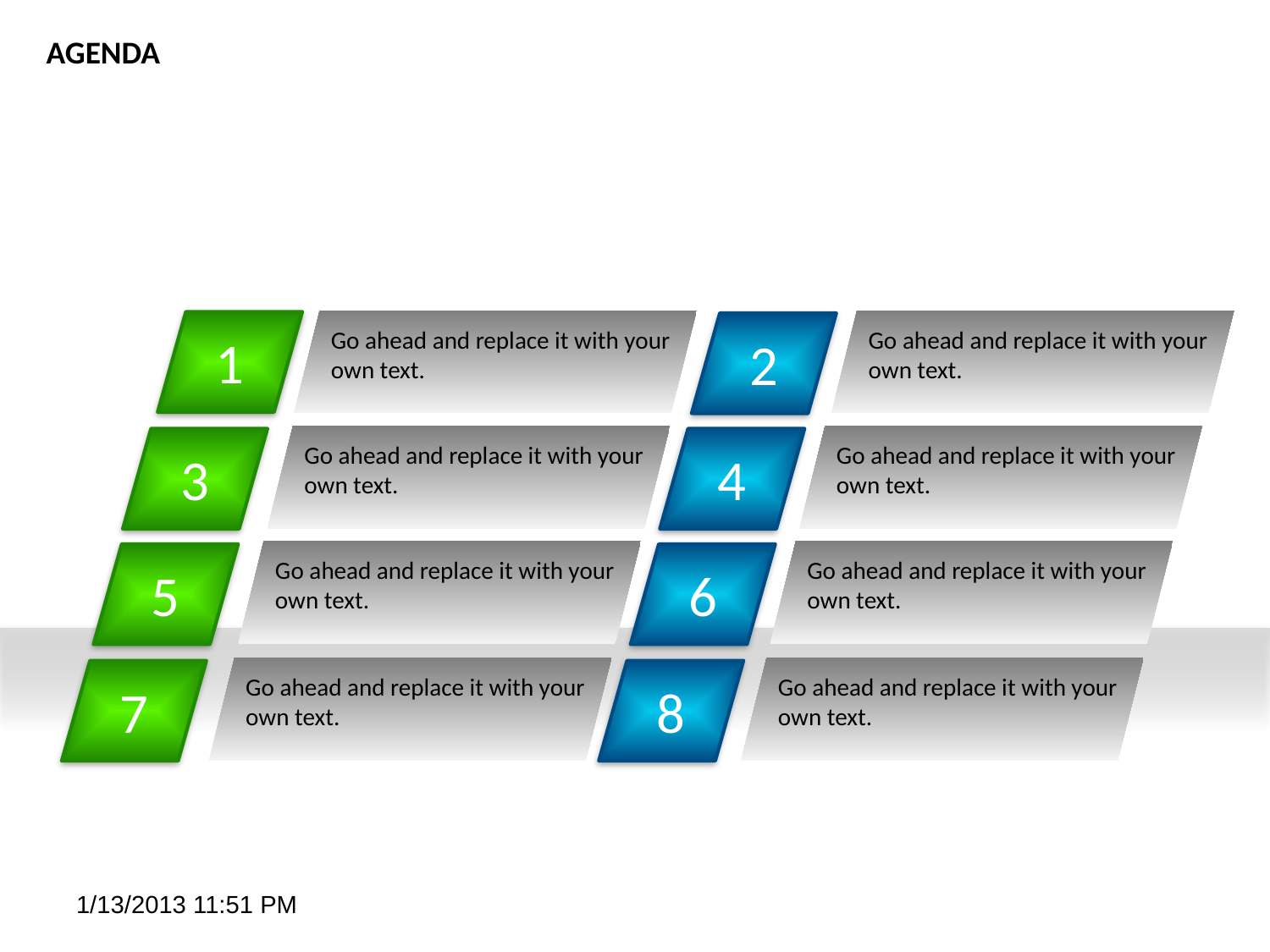

AGENDA

Go ahead and replace it with your own text.
Go ahead and replace it with your own text.
1
2

Go ahead and replace it with your own text.
Go ahead and replace it with your own text.
3
4

Go ahead and replace it with your own text.
Go ahead and replace it with your own text.
5
6

Go ahead and replace it with your own text.
Go ahead and replace it with your own text.
7
8
1/13/2013 11:51 PM